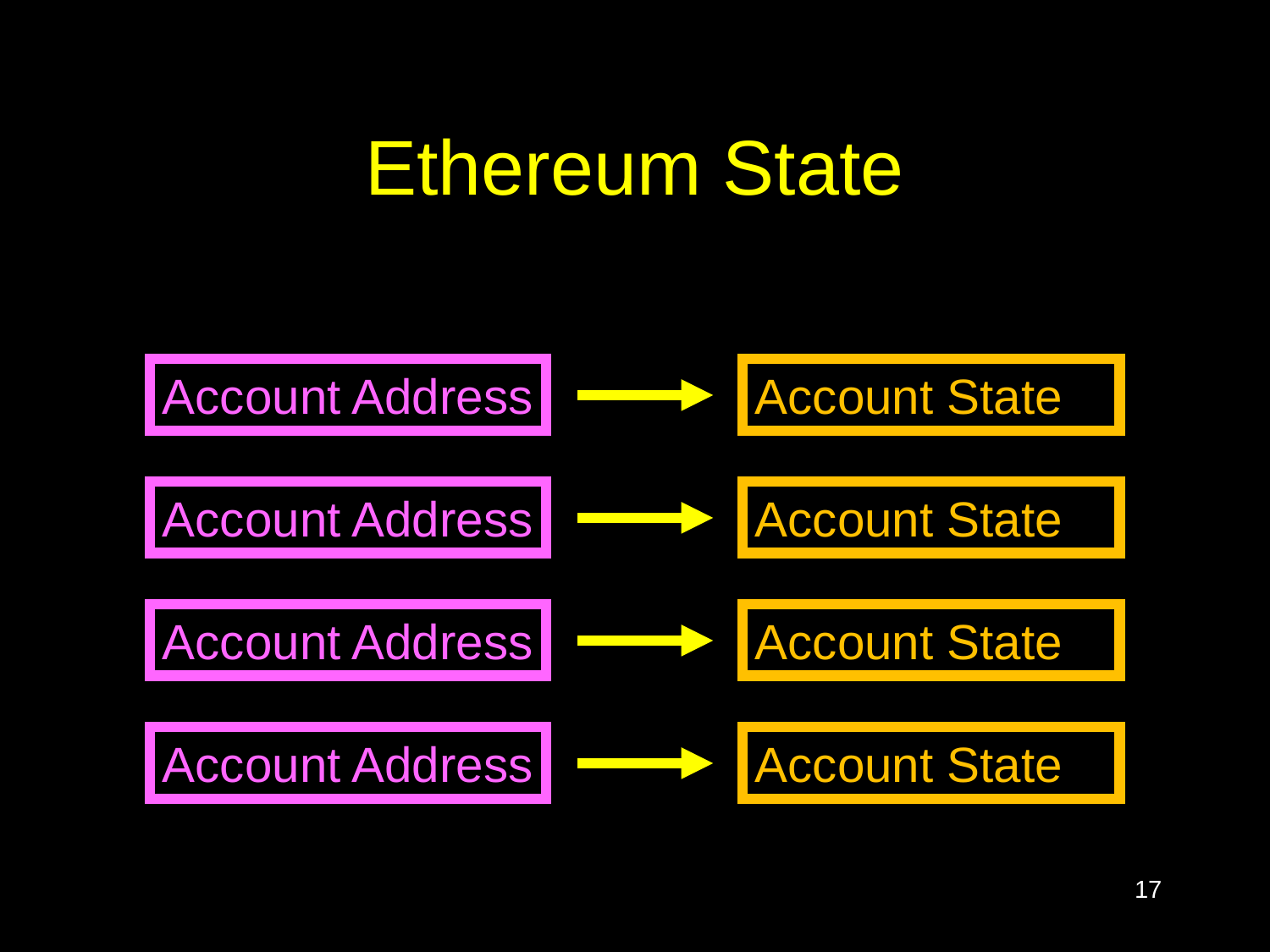

# Ethereum State
Account Address
Account State
Account Address
Account State
Account Address
Account State
Account Address
Account State
17